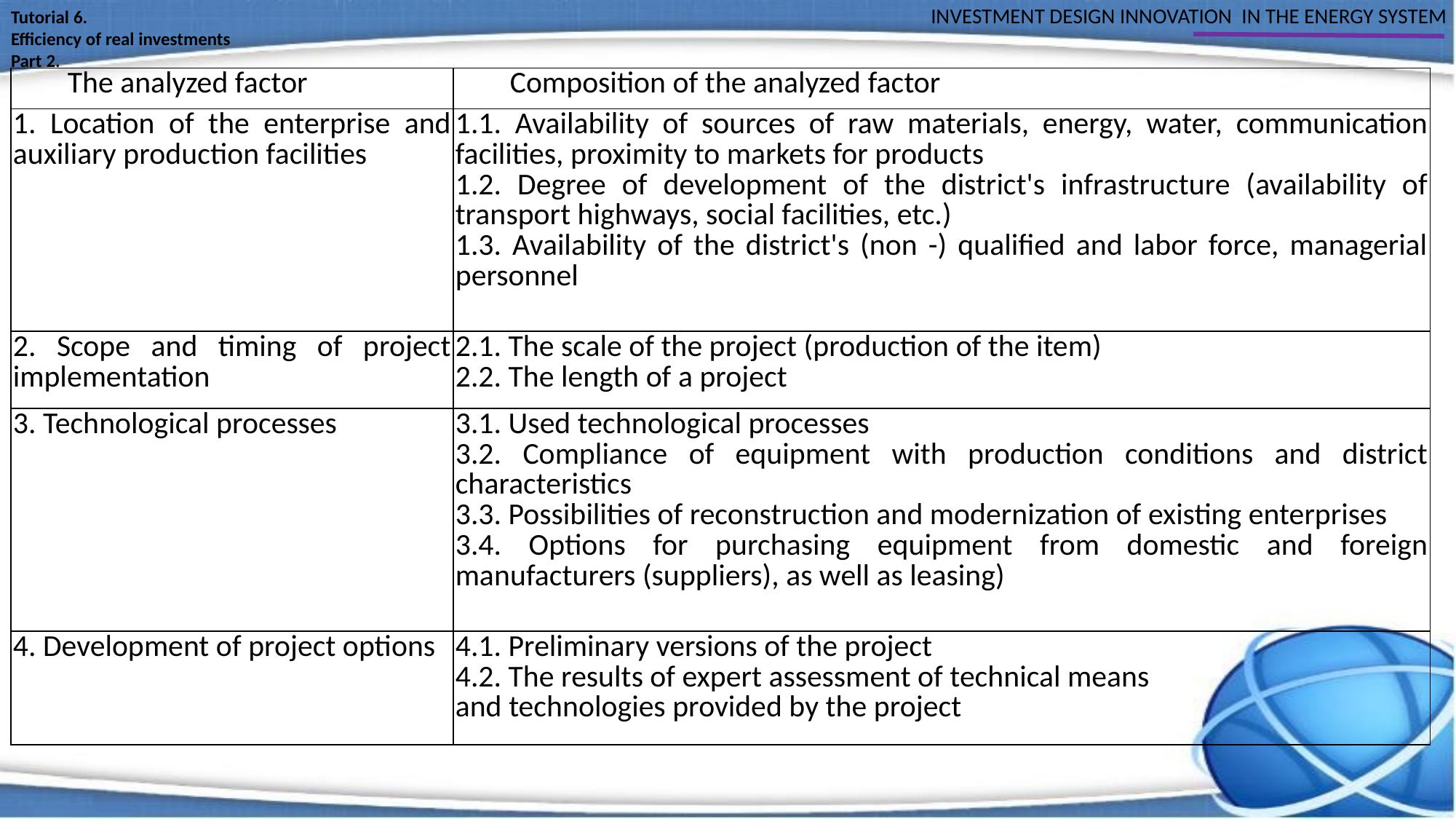

INVESTMENT DESIGN INNOVATION  IN THE ENERGY SYSTEM
Tutorial 6.
Efficiency of real investments
Part 2.
| The analyzed factor | Composition of the analyzed factor |
| --- | --- |
| 1. Location of the enterprise and auxiliary production facilities | 1.1. Availability of sources of raw materials, energy, water, communication facilities, proximity to markets for products 1.2. Degree of development of the district's infrastructure (availability of transport highways, social facilities, etc.) 1.3. Availability of the district's (non -) qualified and labor force, managerial personnel |
| 2. Scope and timing of project implementation | 2.1. The scale of the project (production of the item) 2.2. The length of a project |
| 3. Technological processes | 3.1. Used technological processes 3.2. Compliance of equipment with production conditions and district characteristics 3.3. Possibilities of reconstruction and modernization of existing enterprises 3.4. Options for purchasing equipment from domestic and foreign manufacturers (suppliers), as well as leasing) |
| 4. Development of project options | 4.1. Preliminary versions of the project 4.2. The results of expert assessment of technical means and technologies provided by the project |